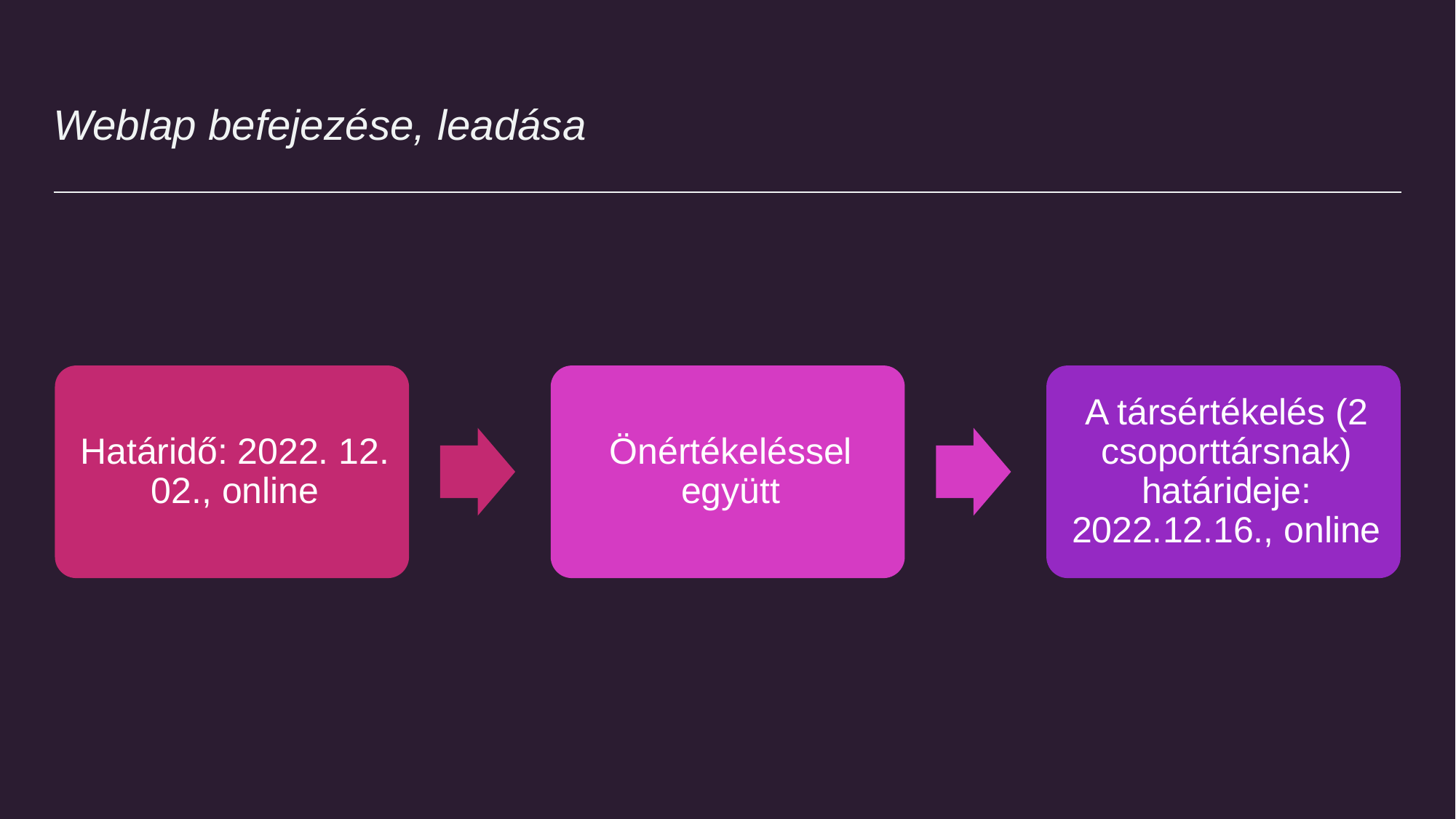

# Weblap befejezése, leadása
Határidő: 2022. 12. 02., online

Önértékeléssel együtt

A társértékelés (2 csoporttársnak) határideje: 2022.12.16., online